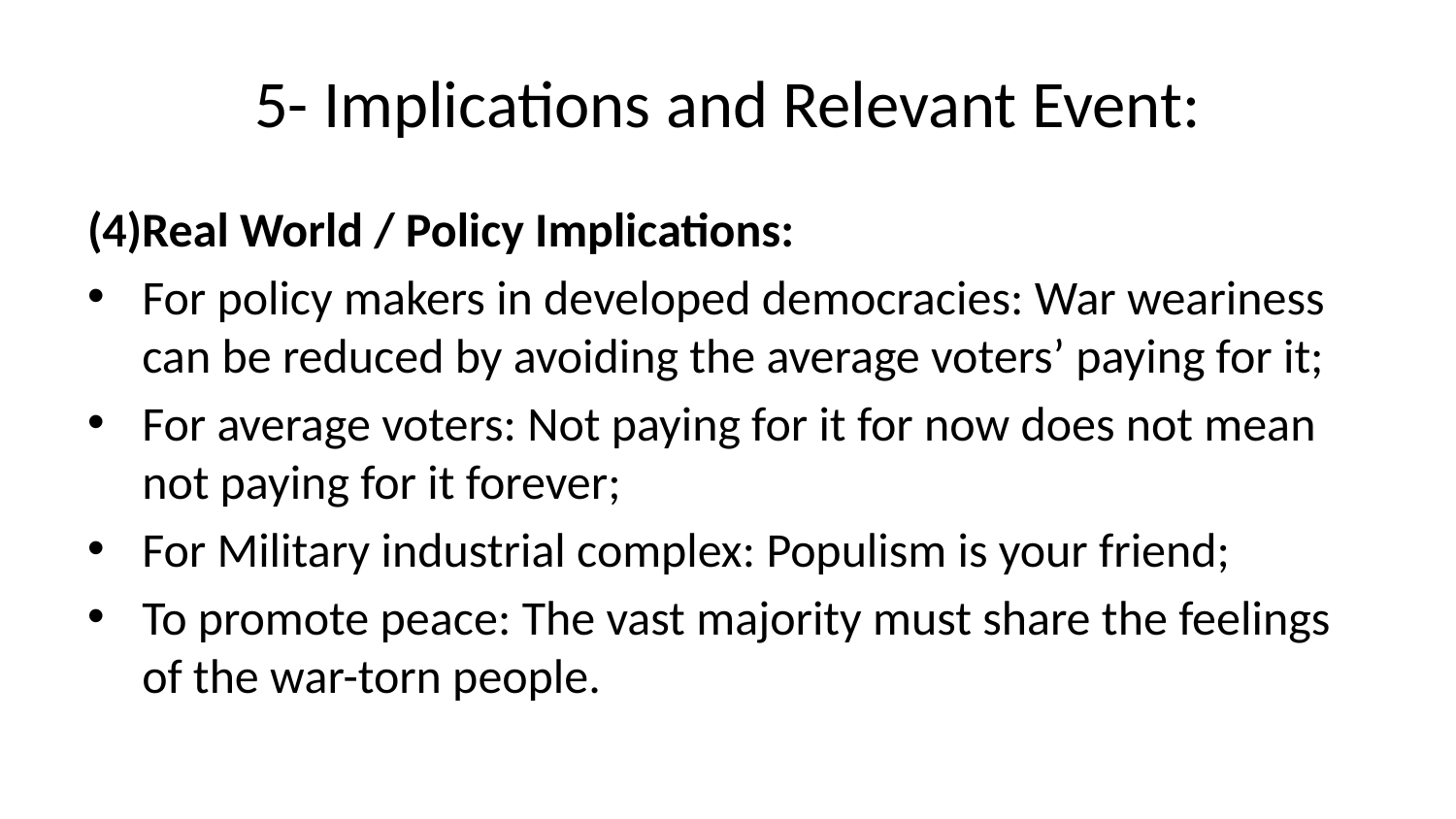

# 5- Implications and Relevant Event:
(4)Real World / Policy Implications:
For policy makers in developed democracies: War weariness can be reduced by avoiding the average voters’ paying for it;
For average voters: Not paying for it for now does not mean not paying for it forever;
For Military industrial complex: Populism is your friend;
To promote peace: The vast majority must share the feelings of the war-torn people.